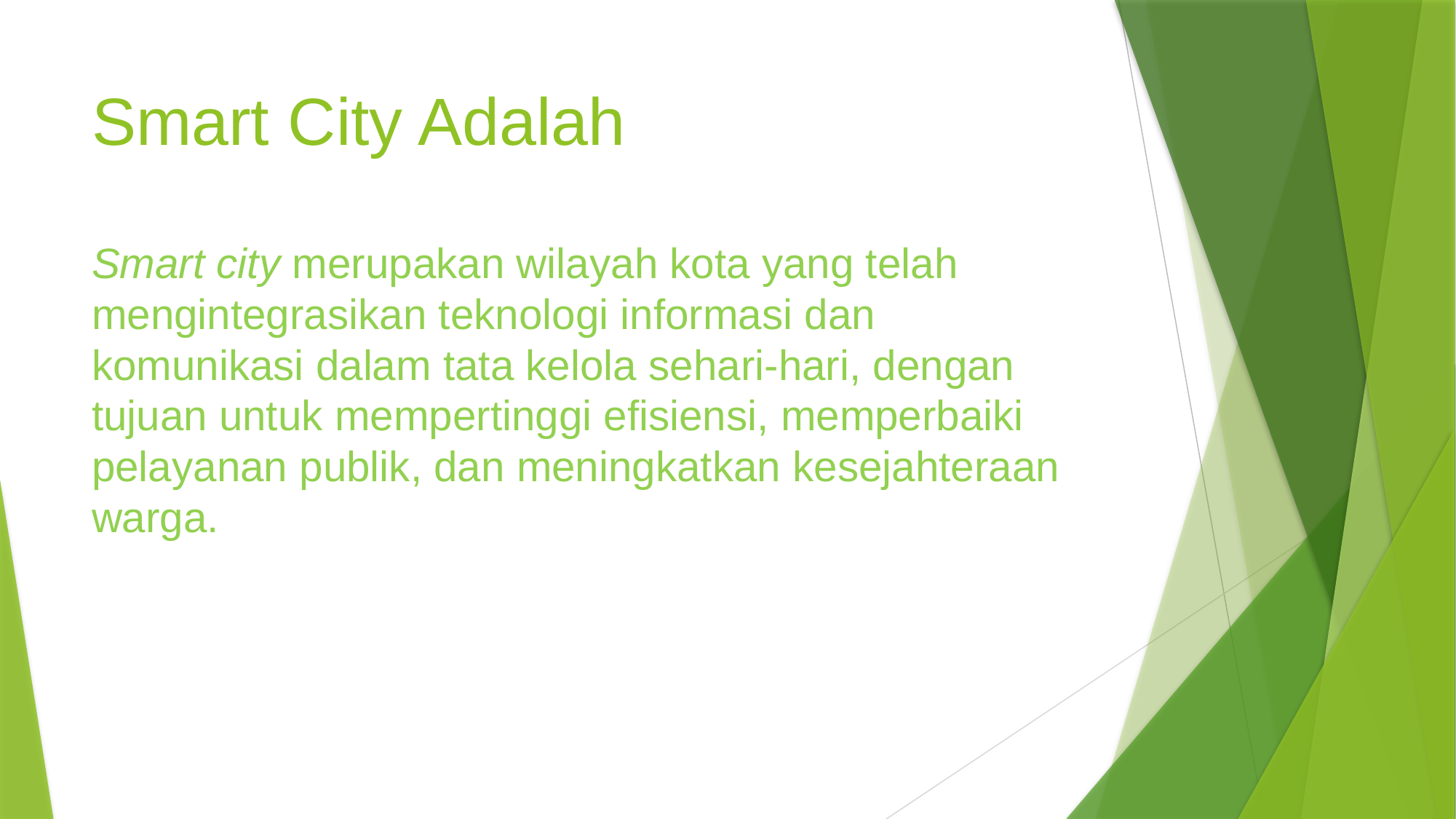

# Smart City Adalah
Smart city merupakan wilayah kota yang telah mengintegrasikan teknologi informasi dan komunikasi dalam tata kelola sehari-hari, dengan tujuan untuk mempertinggi efisiensi, memperbaiki pelayanan publik, dan meningkatkan kesejahteraan warga.